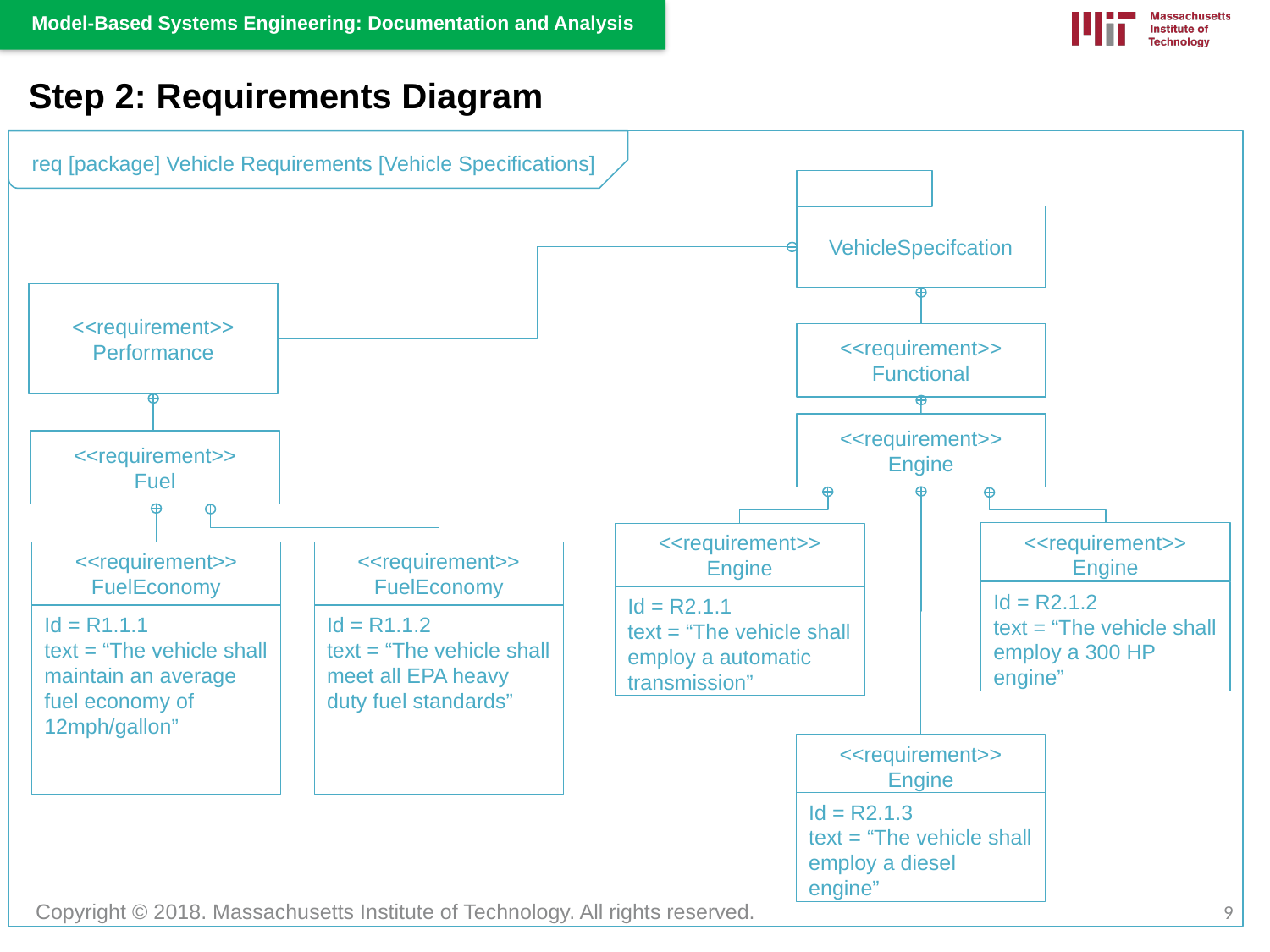

Step 2: Requirements Diagram

req [package] Vehicle Requirements [Vehicle Specifications]

VehicleSpecifcation

<<requirement>>
Performance

<<requirement>>
Functional

<<requirement>>
Engine
<<requirement>>
Fuel

<<requirement>>
Engine
Id = R2.1.2
text = “The vehicle shall employ a 300 HP engine”
<<requirement>>
Engine
Id = R2.1.1
text = “The vehicle shall employ a automatic transmission”
<<requirement>>
FuelEconomy
Id = R1.1.1
text = “The vehicle shall maintain an average fuel economy of 12mph/gallon”
<<requirement>>
FuelEconomy
Id = R1.1.2
text = “The vehicle shall meet all EPA heavy duty fuel standards”
<<requirement>>
Engine
Id = R2.1.3
text = “The vehicle shall employ a diesel engine”
9